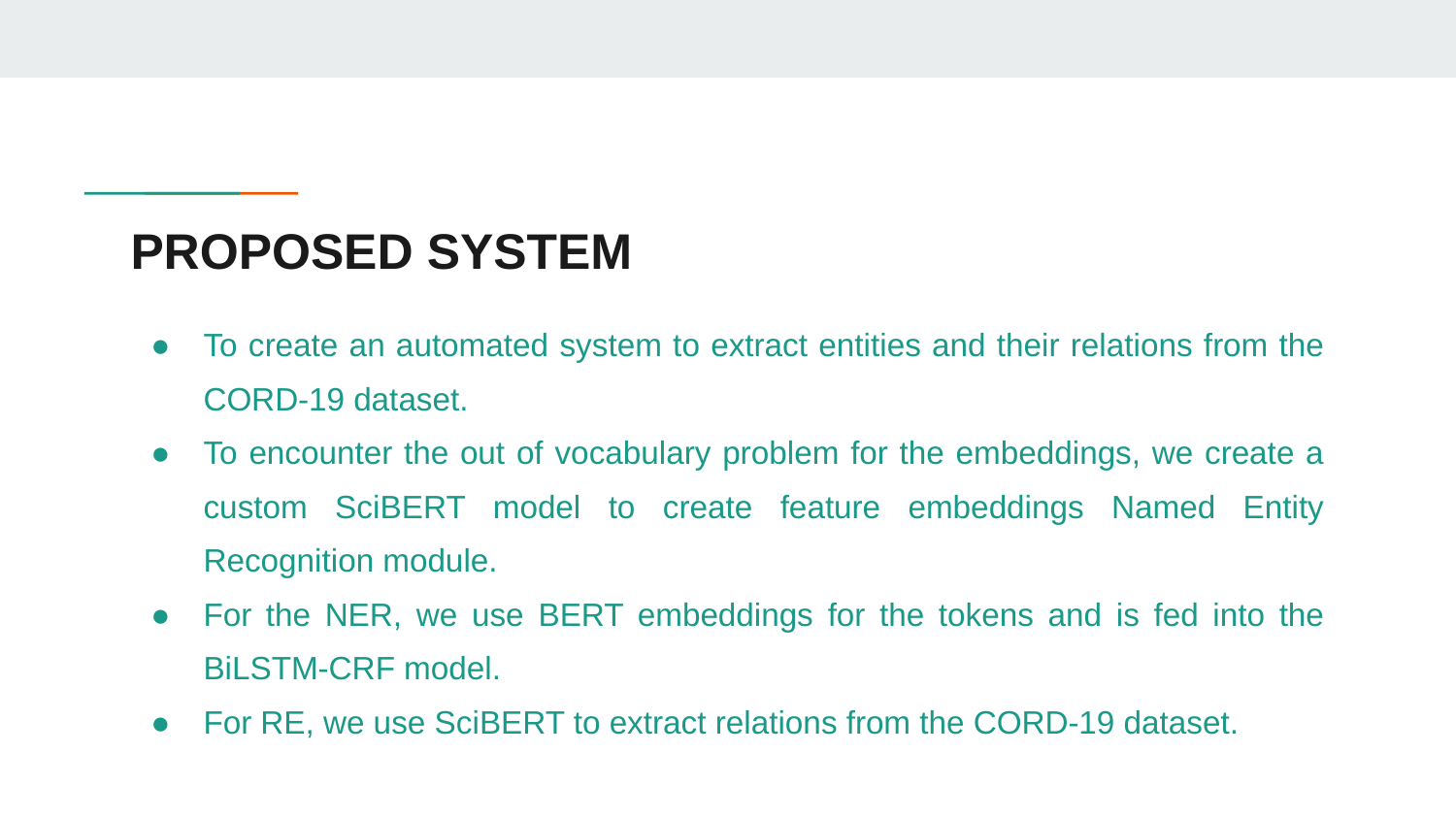

# PROPOSED SYSTEM
To create an automated system to extract entities and their relations from the CORD-19 dataset.
To encounter the out of vocabulary problem for the embeddings, we create a custom SciBERT model to create feature embeddings Named Entity Recognition module.
For the NER, we use BERT embeddings for the tokens and is fed into the BiLSTM-CRF model.
For RE, we use SciBERT to extract relations from the CORD-19 dataset.